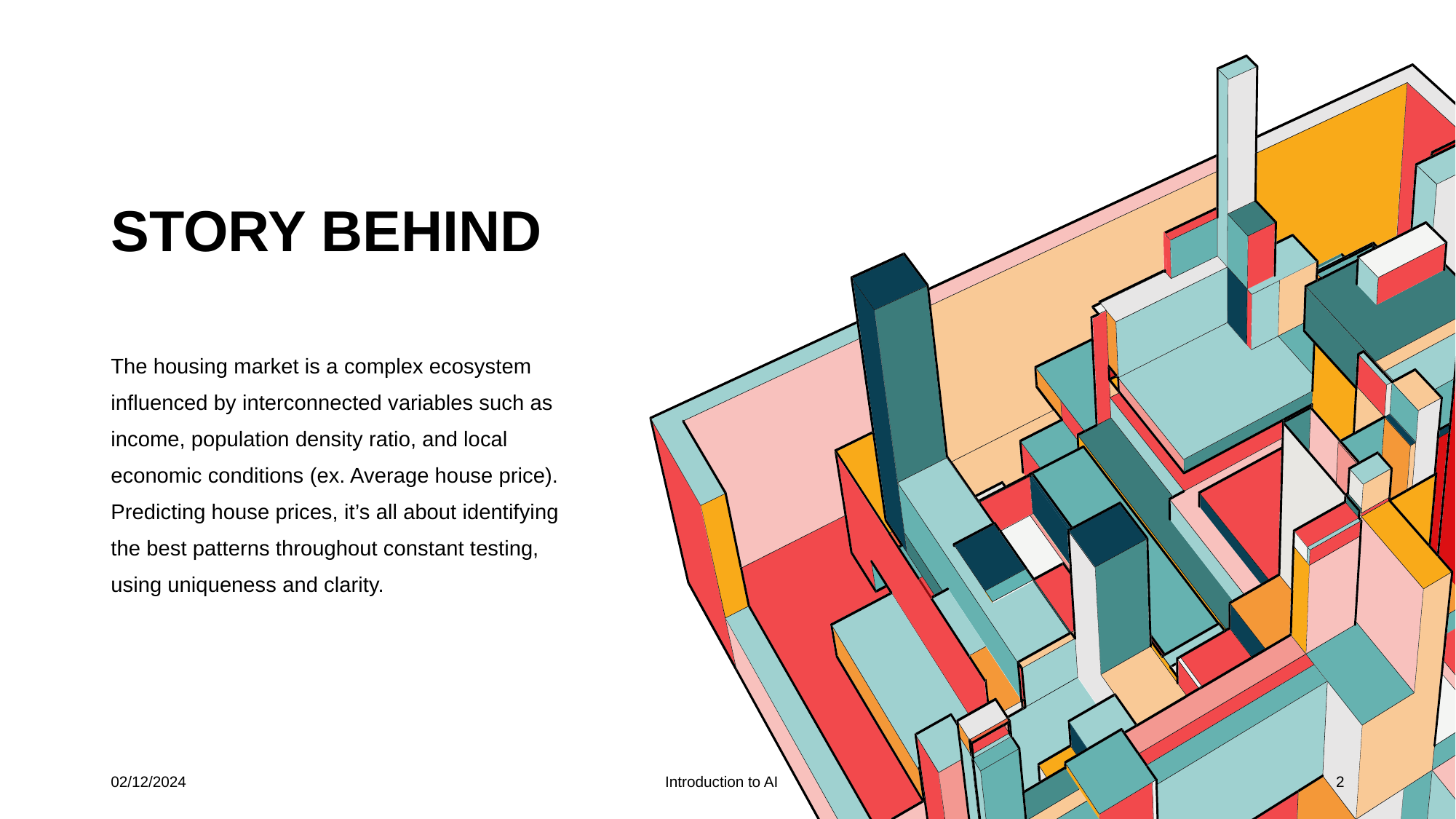

# story behind
The housing market is a complex ecosystem influenced by interconnected variables such as income, population density ratio, and local economic conditions (ex. Average house price). Predicting house prices, it’s all about identifying the best patterns throughout constant testing, using uniqueness and clarity.
02/12/2024
Introduction to AI
2